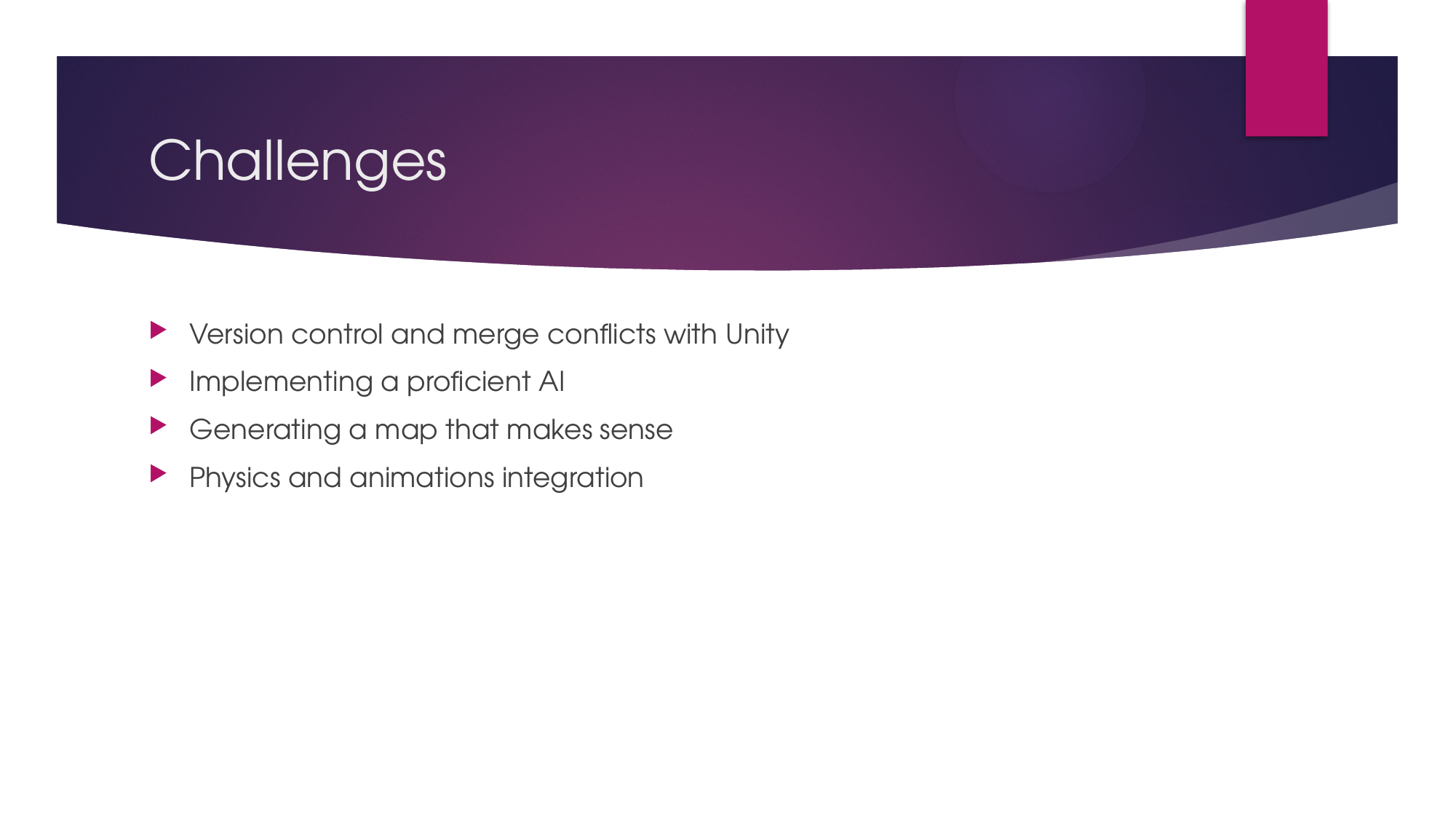

# Challenges
Version control and merge conflicts with Unity
Implementing a proficient AI
Generating a map that makes sense
Physics and animations integration